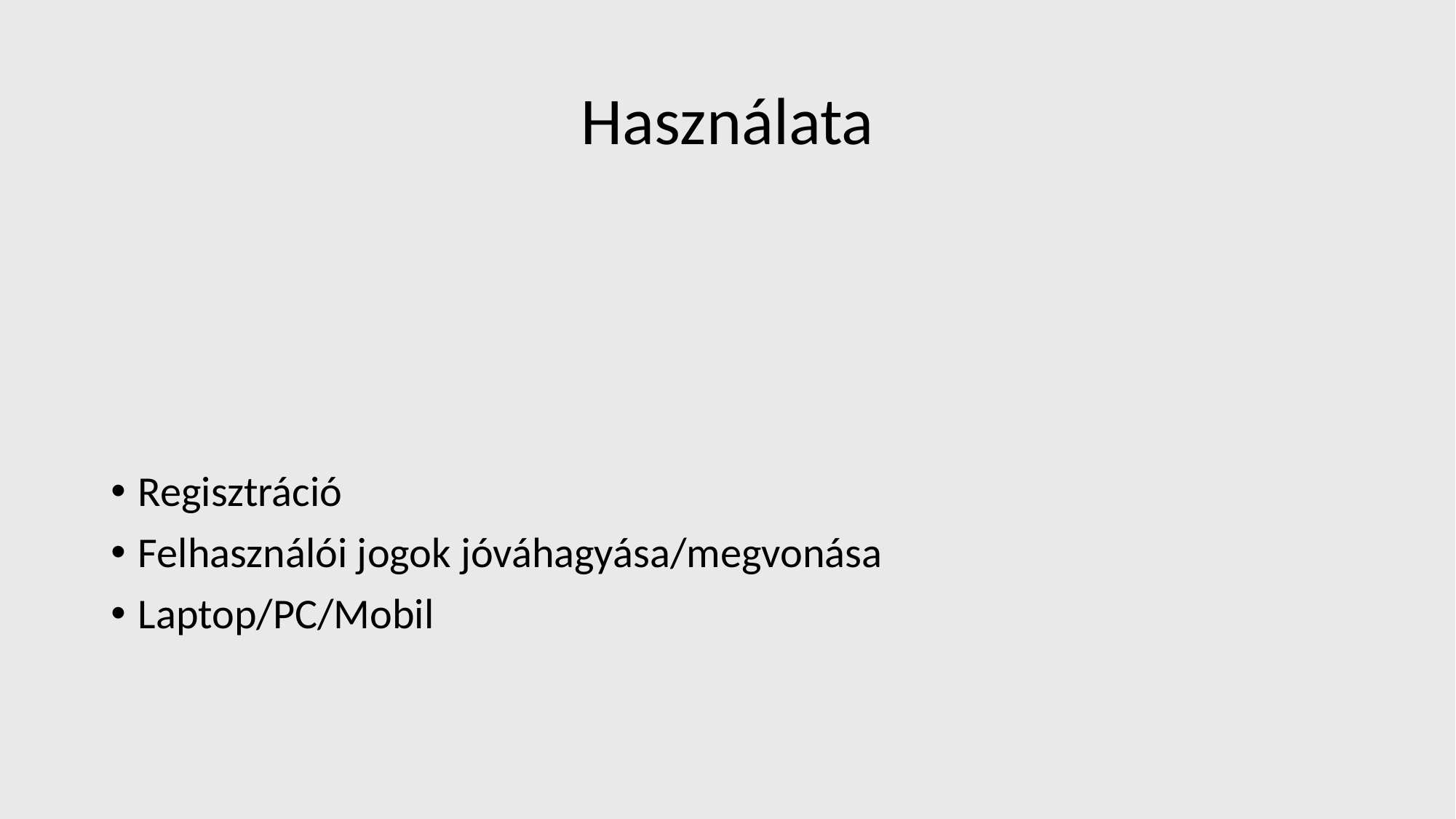

# Használata
Regisztráció
Felhasználói jogok jóváhagyása/megvonása
Laptop/PC/Mobil